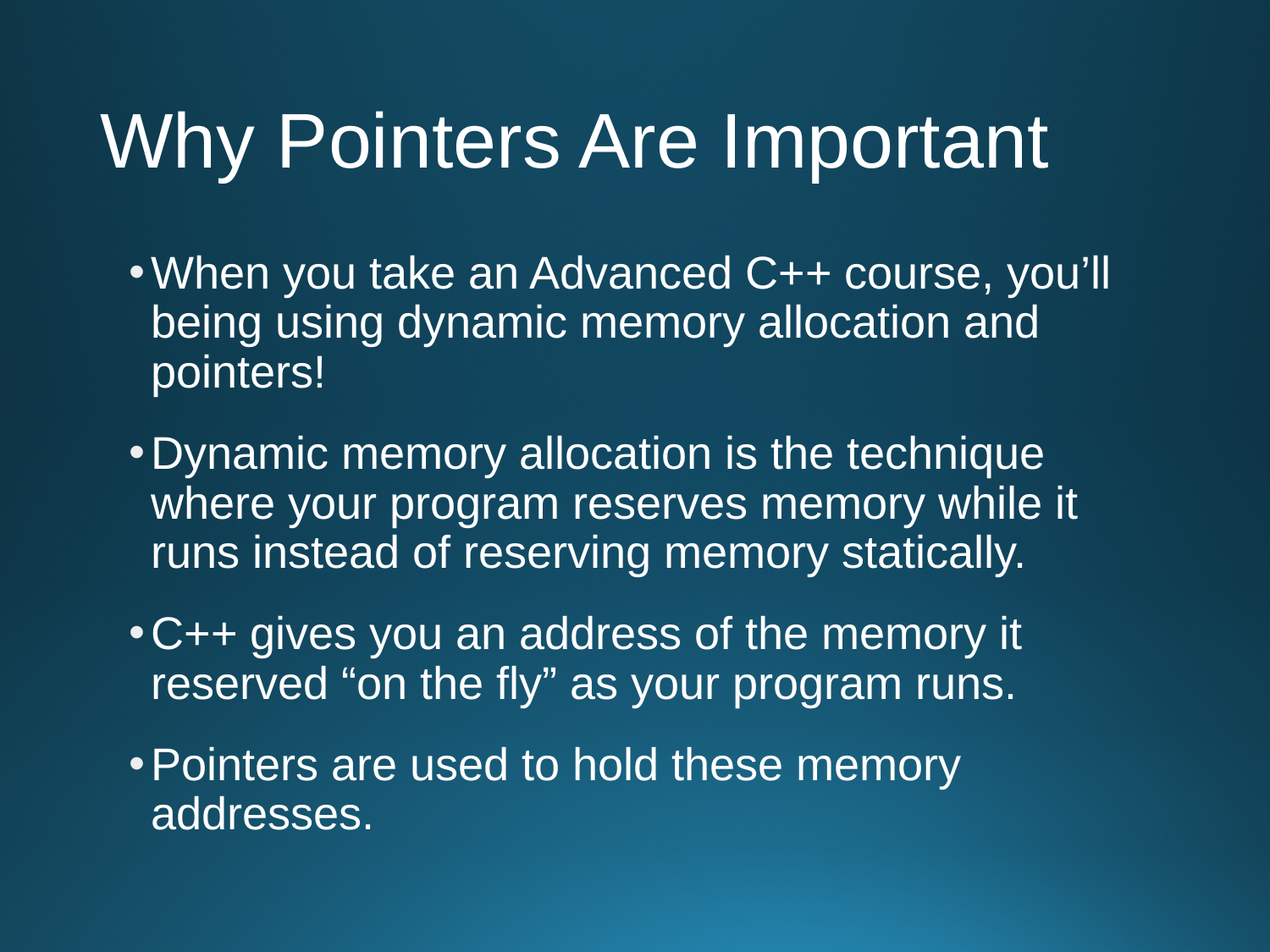

# Why Pointers Are Important
When you take an Advanced C++ course, you’ll being using dynamic memory allocation and pointers!
Dynamic memory allocation is the technique where your program reserves memory while it runs instead of reserving memory statically.
C++ gives you an address of the memory it reserved “on the fly” as your program runs.
Pointers are used to hold these memory addresses.